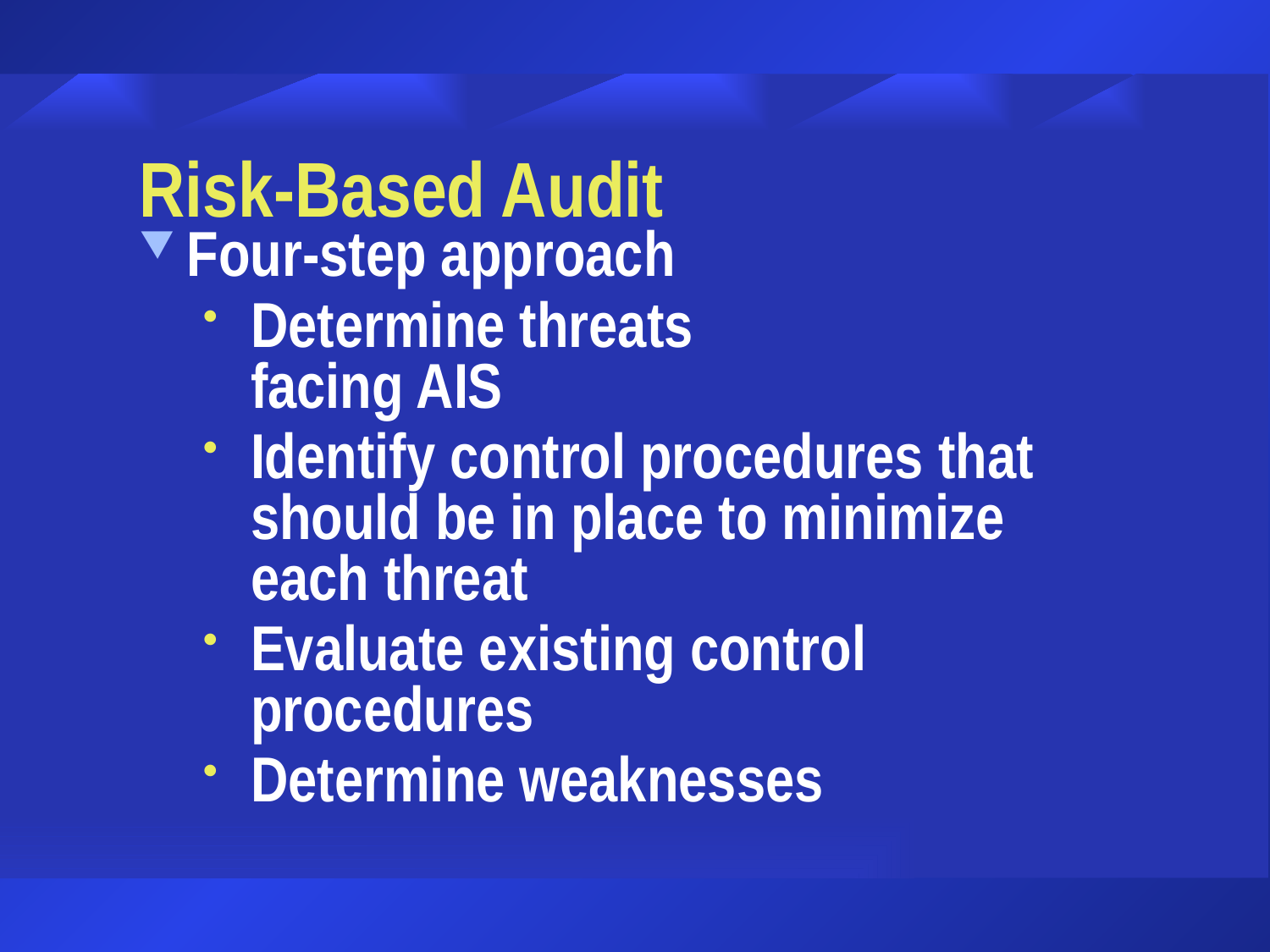

# Risk-Based Audit
Four-step approach
Determine threats                     facing AIS
Identify control procedures that should be in place to minimize each threat
Evaluate existing control procedures
Determine weaknesses